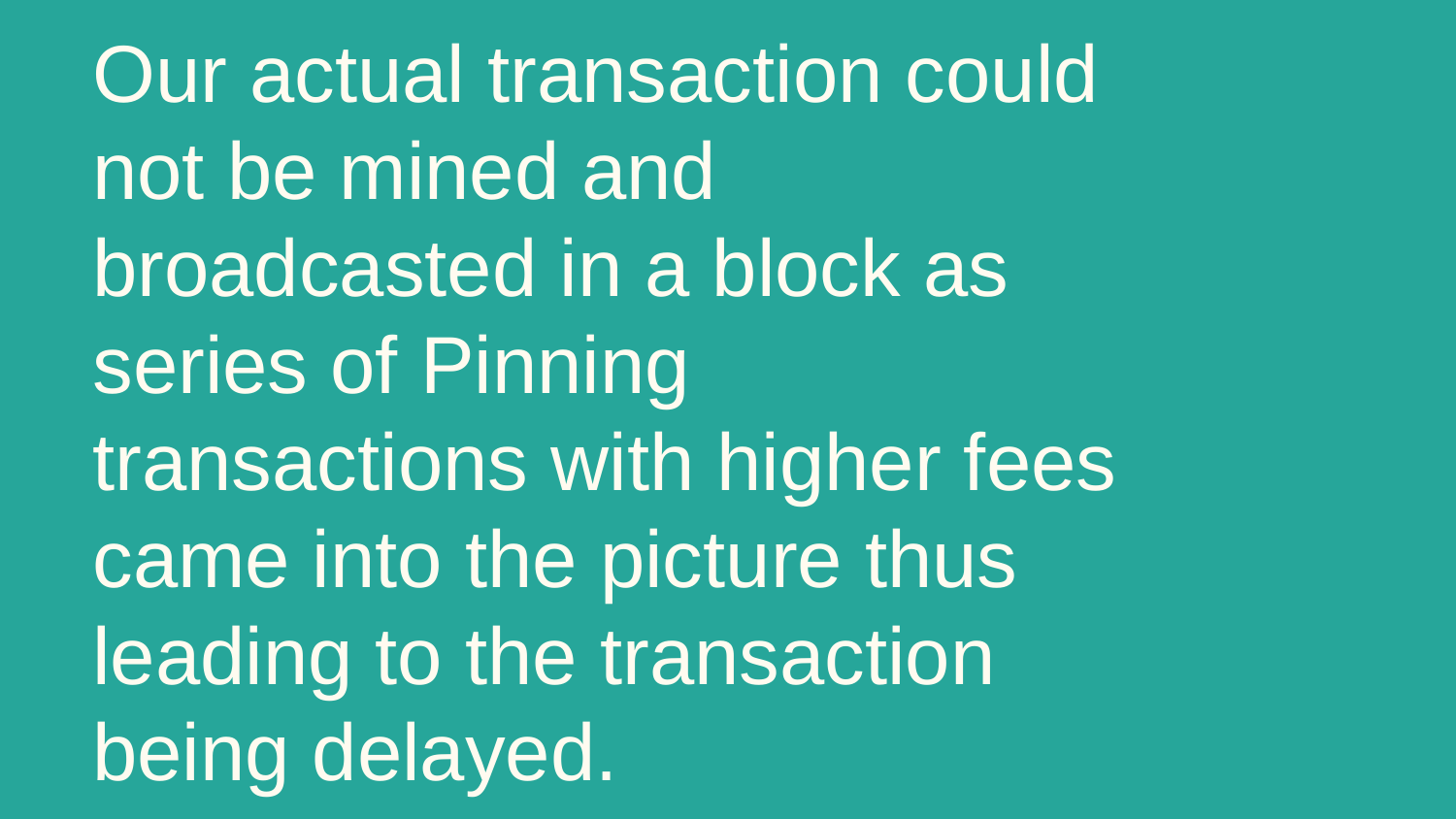

# Our actual transaction could not be mined and broadcasted in a block as series of Pinning transactions with higher fees came into the picture thus leading to the transaction being delayed.